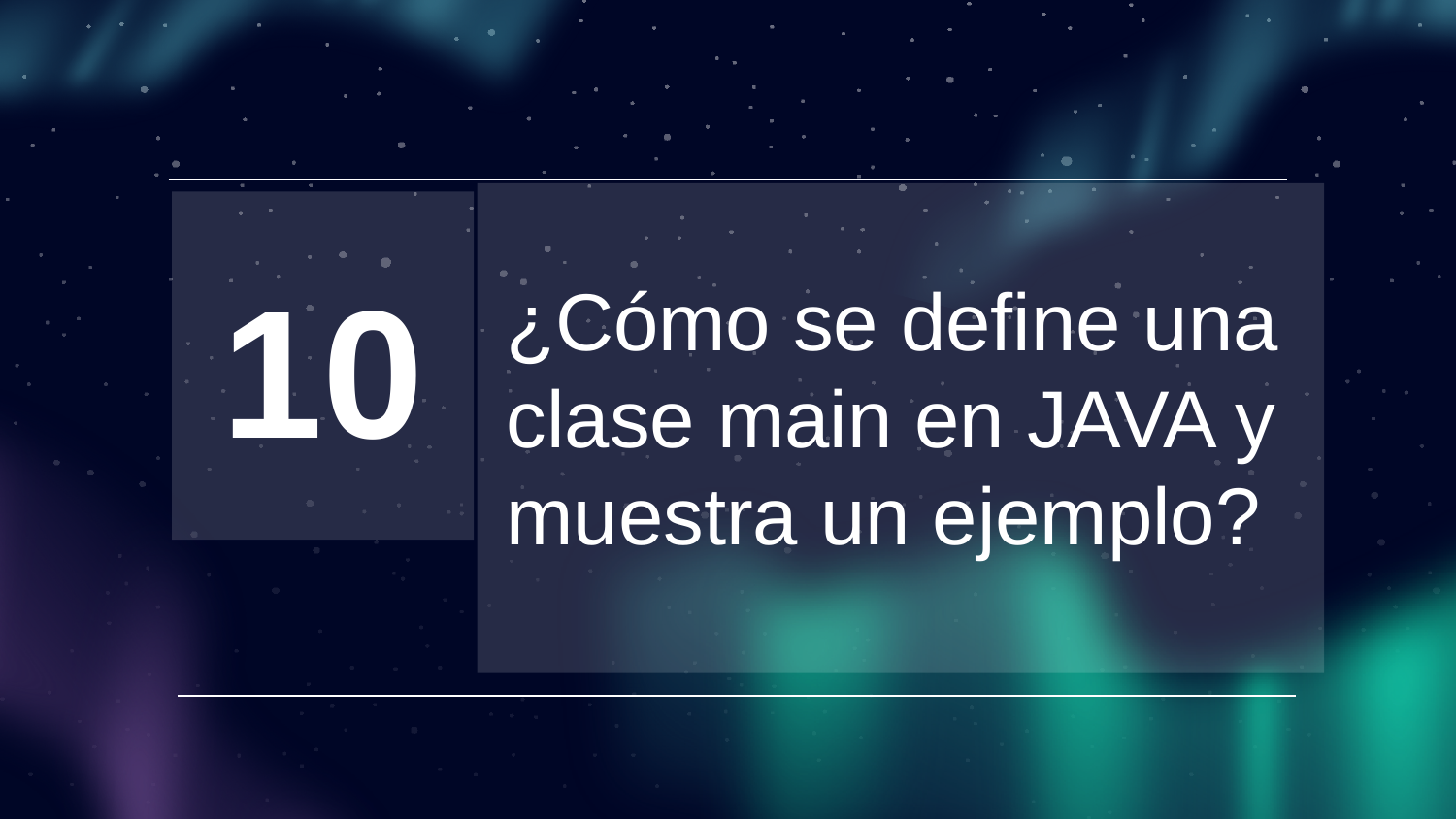

# ¿Cómo se define una clase main en JAVA y muestra un ejemplo?
10